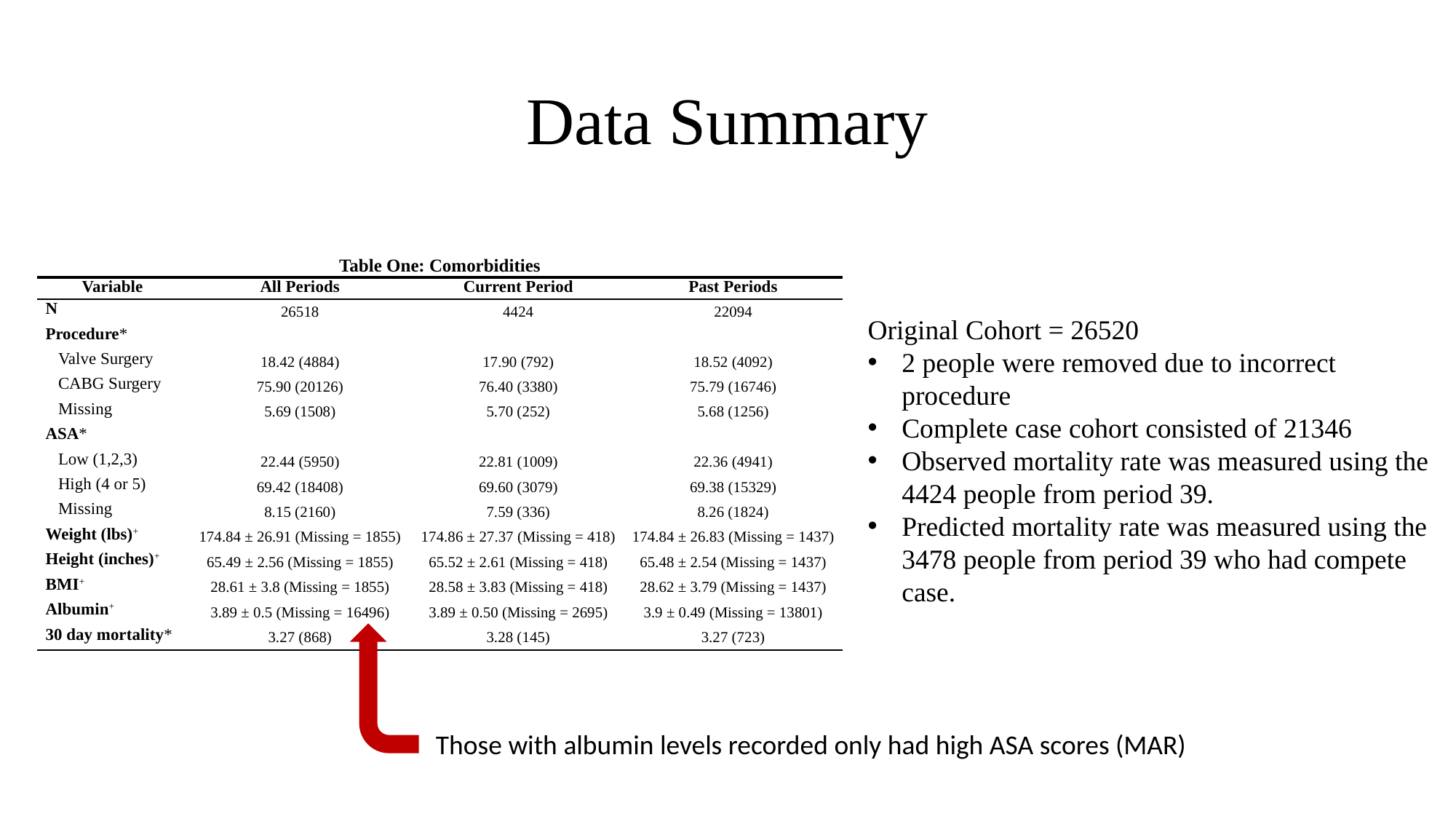

# Data Summary
| Table One: Comorbidities |  |  |  |
| --- | --- | --- | --- |
| Variable | All Periods | Current Period | Past Periods |
| N | 26518 | 4424 | 22094 |
| Procedure\* |  |  |  |
| Valve Surgery | 18.42 (4884) | 17.90 (792) | 18.52 (4092) |
| CABG Surgery | 75.90 (20126) | 76.40 (3380) | 75.79 (16746) |
| Missing | 5.69 (1508) | 5.70 (252) | 5.68 (1256) |
| ASA\* |  |  |  |
| Low (1,2,3) | 22.44 (5950) | 22.81 (1009) | 22.36 (4941) |
| High (4 or 5) | 69.42 (18408) | 69.60 (3079) | 69.38 (15329) |
| Missing | 8.15 (2160) | 7.59 (336) | 8.26 (1824) |
| Weight (lbs)+ | 174.84 ± 26.91 (Missing = 1855) | 174.86 ± 27.37 (Missing = 418) | 174.84 ± 26.83 (Missing = 1437) |
| Height (inches)+ | 65.49 ± 2.56 (Missing = 1855) | 65.52 ± 2.61 (Missing = 418) | 65.48 ± 2.54 (Missing = 1437) |
| BMI+ | 28.61 ± 3.8 (Missing = 1855) | 28.58 ± 3.83 (Missing = 418) | 28.62 ± 3.79 (Missing = 1437) |
| Albumin+ | 3.89 ± 0.5 (Missing = 16496) | 3.89 ± 0.50 (Missing = 2695) | 3.9 ± 0.49 (Missing = 13801) |
| 30 day mortality\* | 3.27 (868) | 3.28 (145) | 3.27 (723) |
Original Cohort = 26520
2 people were removed due to incorrect procedure
Complete case cohort consisted of 21346
Observed mortality rate was measured using the 4424 people from period 39.
Predicted mortality rate was measured using the 3478 people from period 39 who had compete case.

Those with albumin levels recorded only had high ASA scores (MAR)